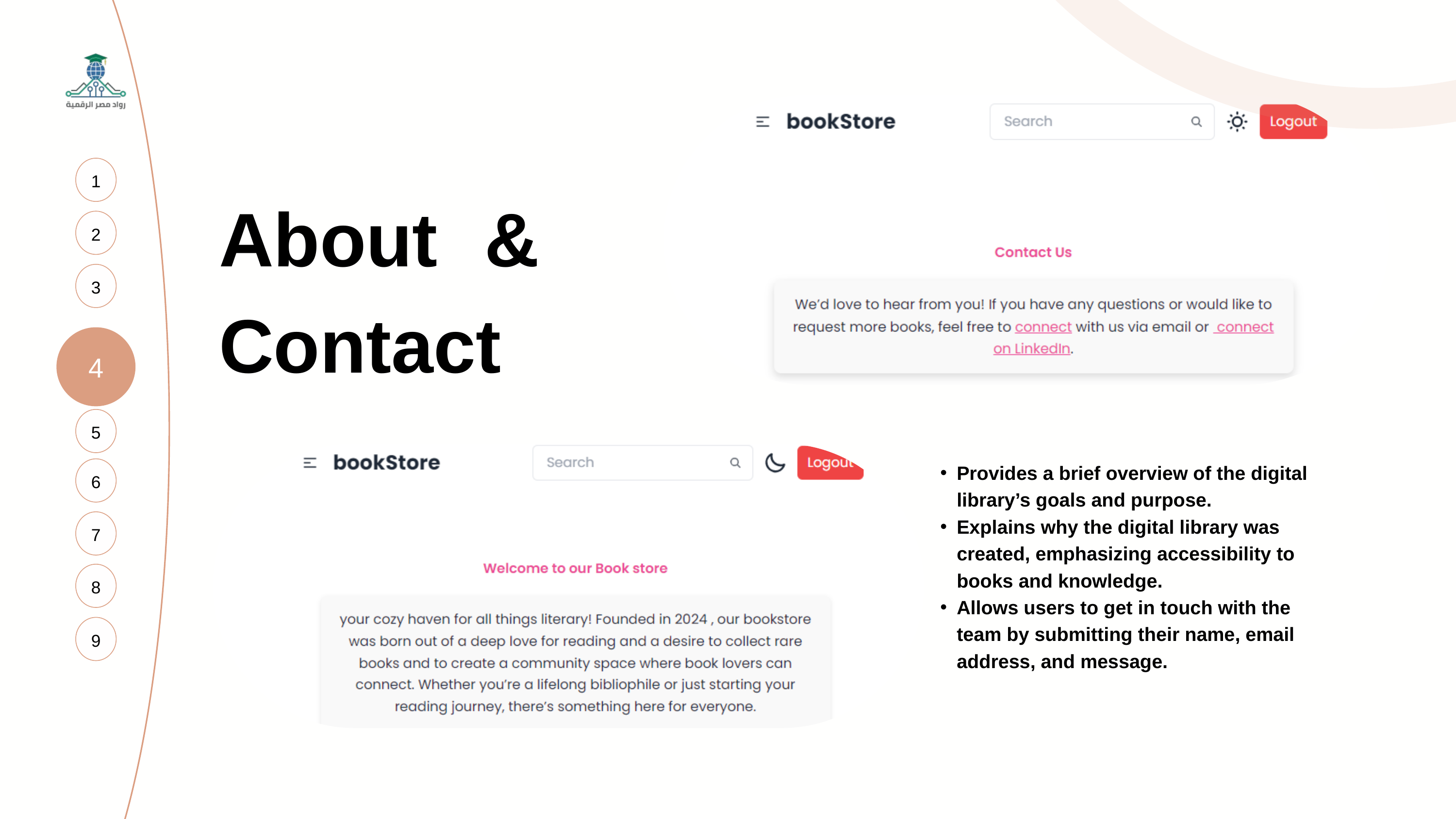

1
About & Contact

2

3

4

5

Provides a brief overview of the digital library’s goals and purpose.
Explains why the digital library was created, emphasizing accessibility to books and knowledge.
Allows users to get in touch with the team by submitting their name, email address, and message.

6

7

8

9